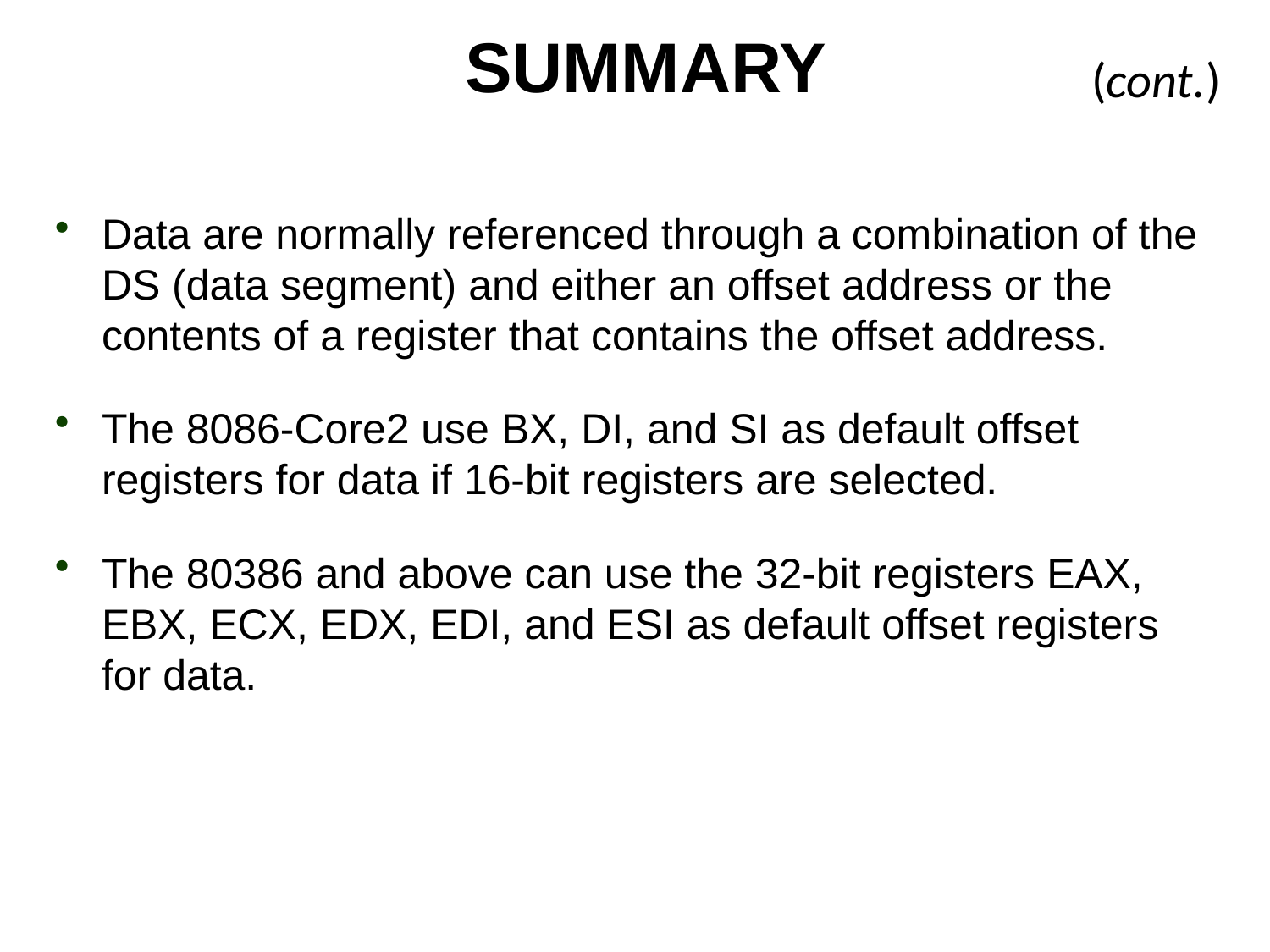

# SUMMARY
(cont.)
Data are normally referenced through a combination of the DS (data segment) and either an offset address or the contents of a register that contains the offset address.
The 8086-Core2 use BX, DI, and SI as default offset registers for data if 16-bit registers are selected.
The 80386 and above can use the 32-bit registers EAX, EBX, ECX, EDX, EDI, and ESI as default offset registers for data.